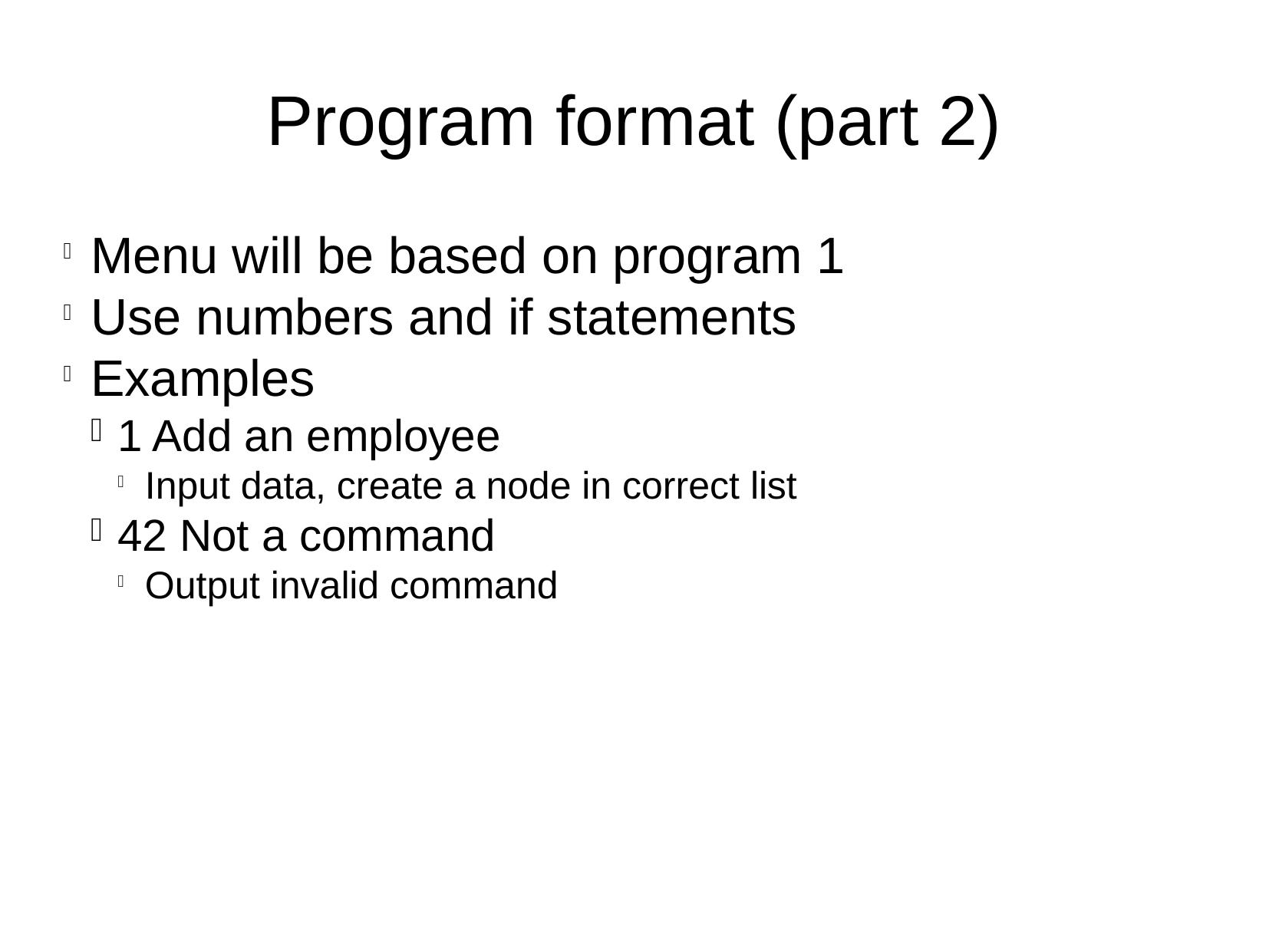

Program format (part 2)
Menu will be based on program 1
Use numbers and if statements
Examples
1 Add an employee
Input data, create a node in correct list
42 Not a command
Output invalid command